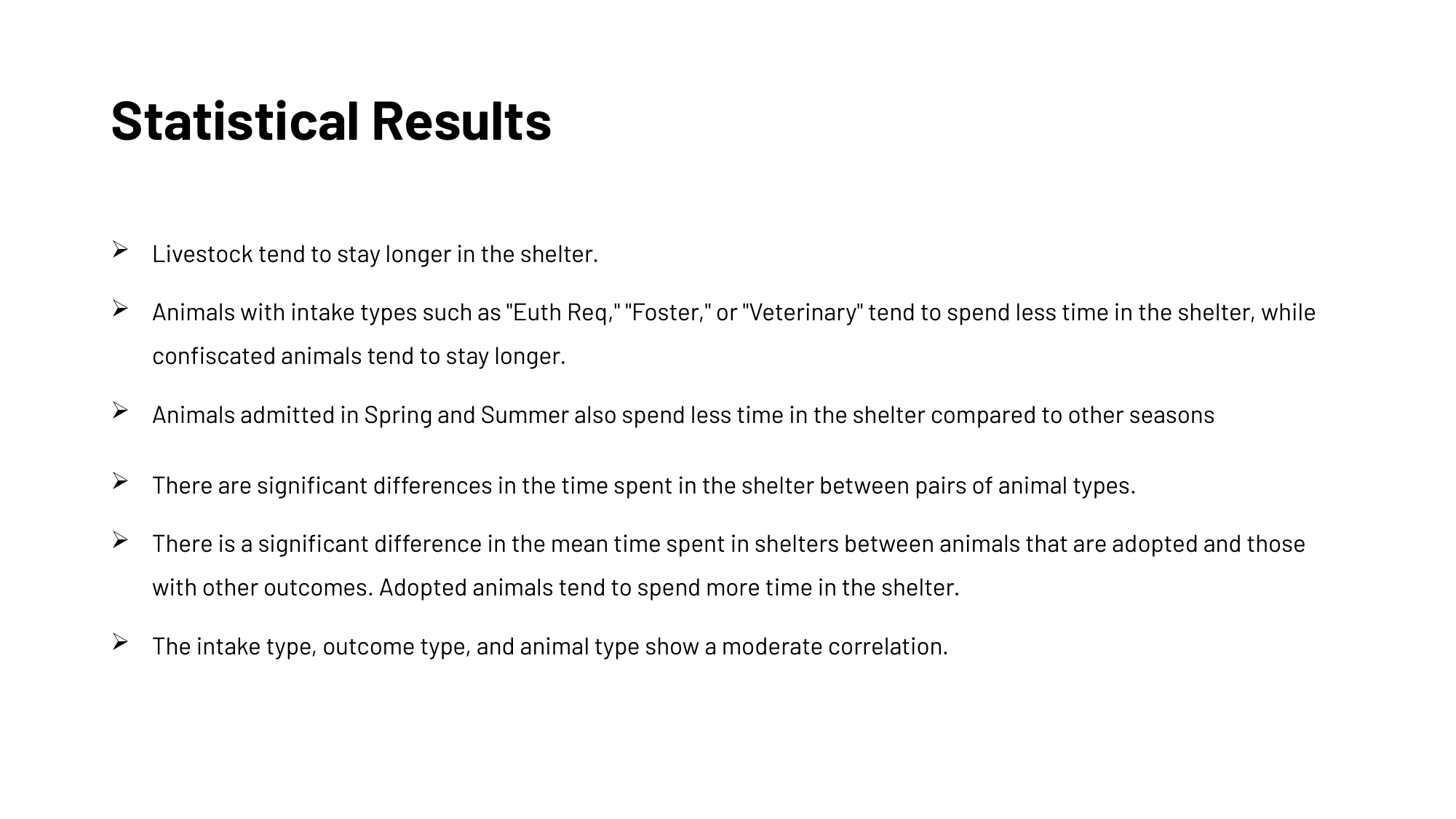

# Statistical Results
Livestock tend to stay longer in the shelter.
Animals with intake types such as "Euth Req," "Foster," or "Veterinary" tend to spend less time in the shelter, while confiscated animals tend to stay longer.
Animals admitted in Spring and Summer also spend less time in the shelter compared to other seasons
There are significant differences in the time spent in the shelter between pairs of animal types.
There is a significant difference in the mean time spent in shelters between animals that are adopted and those with other outcomes. Adopted animals tend to spend more time in the shelter.
The intake type, outcome type, and animal type show a moderate correlation.